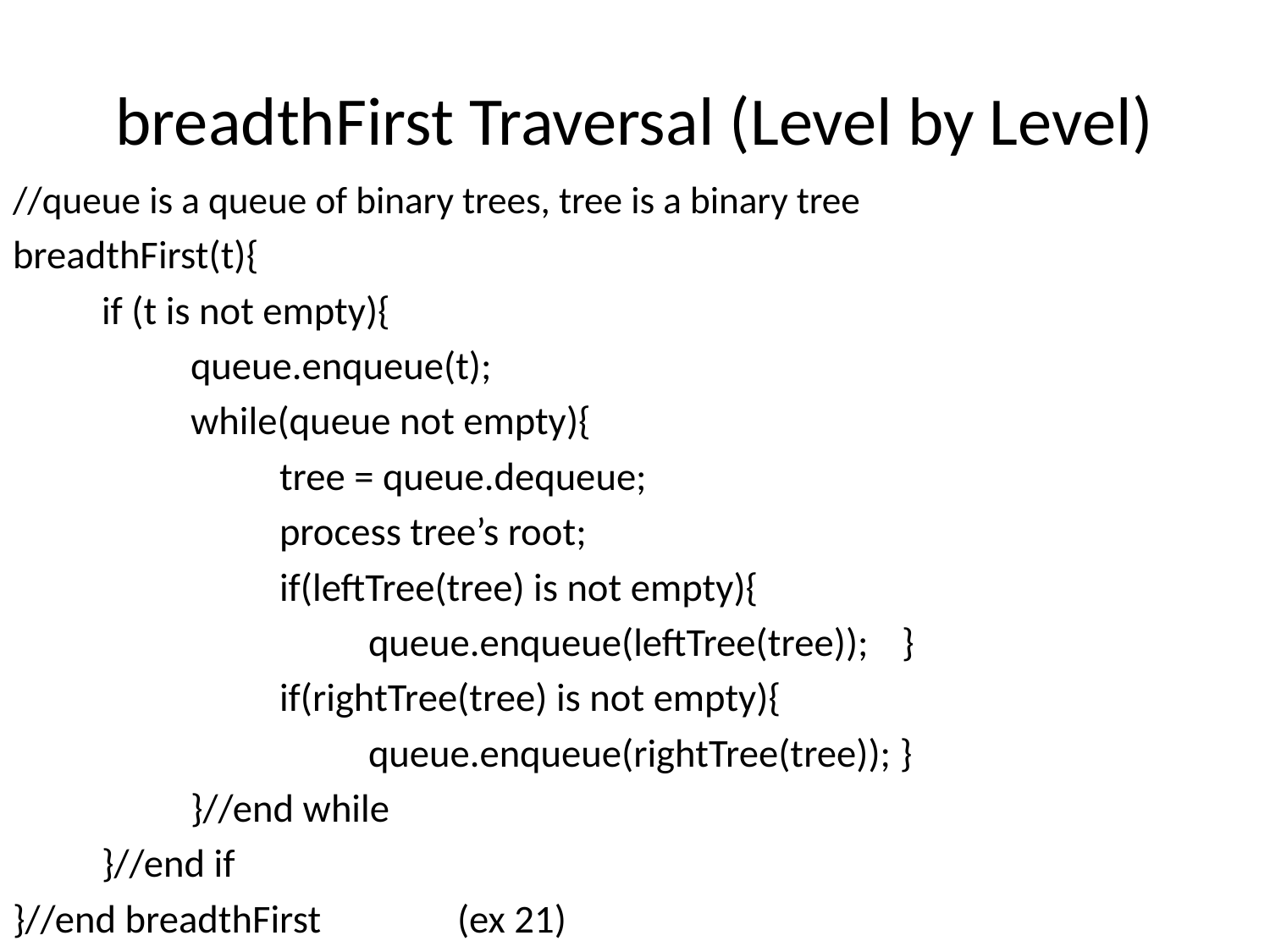

# breadthFirst Traversal (Level by Level)
//queue is a queue of binary trees, tree is a binary tree
breadthFirst(t){
	if (t is not empty){
		queue.enqueue(t);
		while(queue not empty){
			tree = queue.dequeue;
			process tree’s root;
			if(leftTree(tree) is not empty){
				queue.enqueue(leftTree(tree));	}
			if(rightTree(tree) is not empty){
				queue.enqueue(rightTree(tree)); }
		}//end while
	}//end if
}//end breadthFirst		(ex 21)